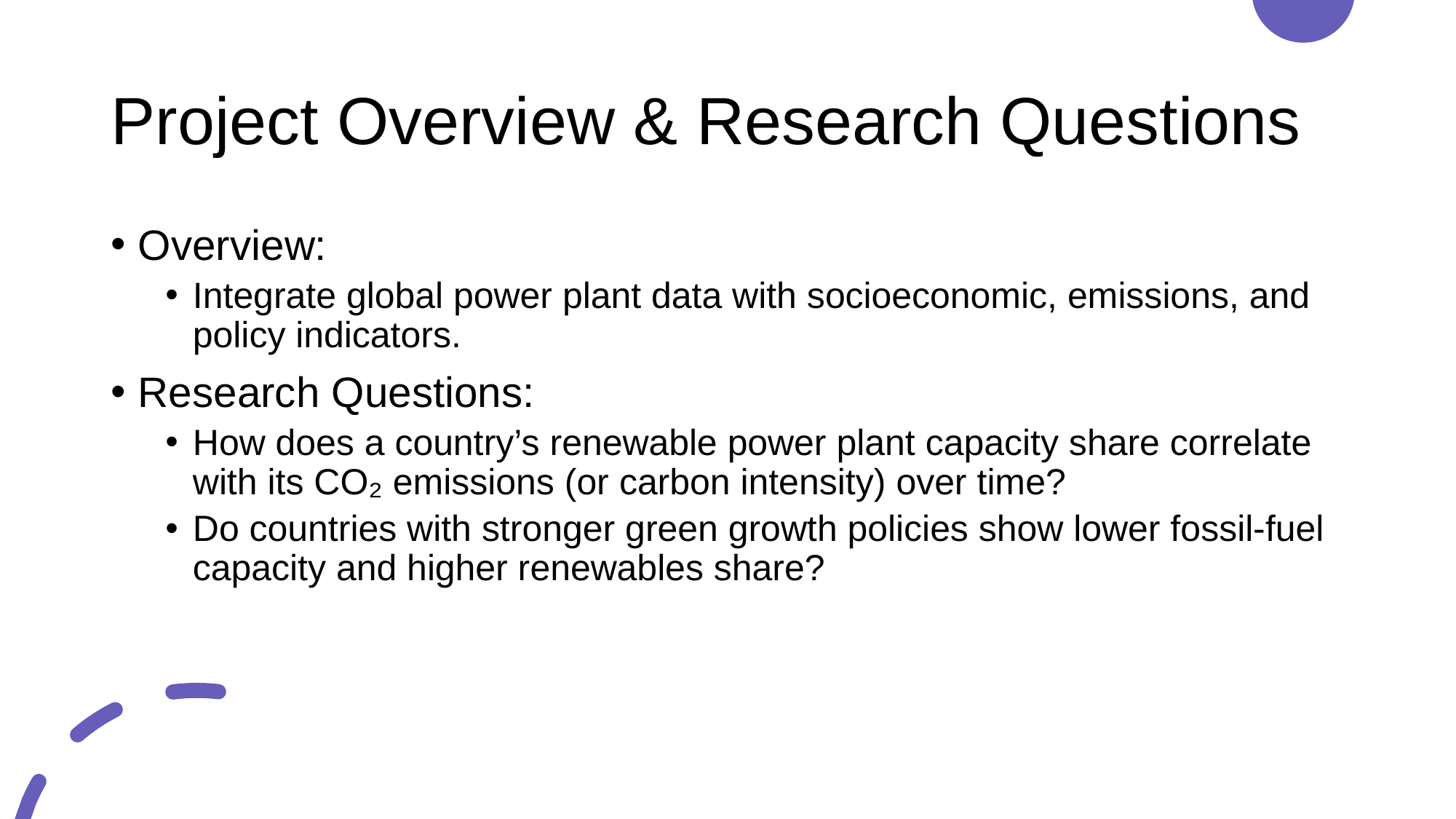

# Project Overview & Research Questions
Overview:
Integrate global power plant data with socioeconomic, emissions, and policy indicators.
Research Questions:
How does a country’s renewable power plant capacity share correlate with its CO₂ emissions (or carbon intensity) over time?
Do countries with stronger green growth policies show lower fossil-fuel capacity and higher renewables share?